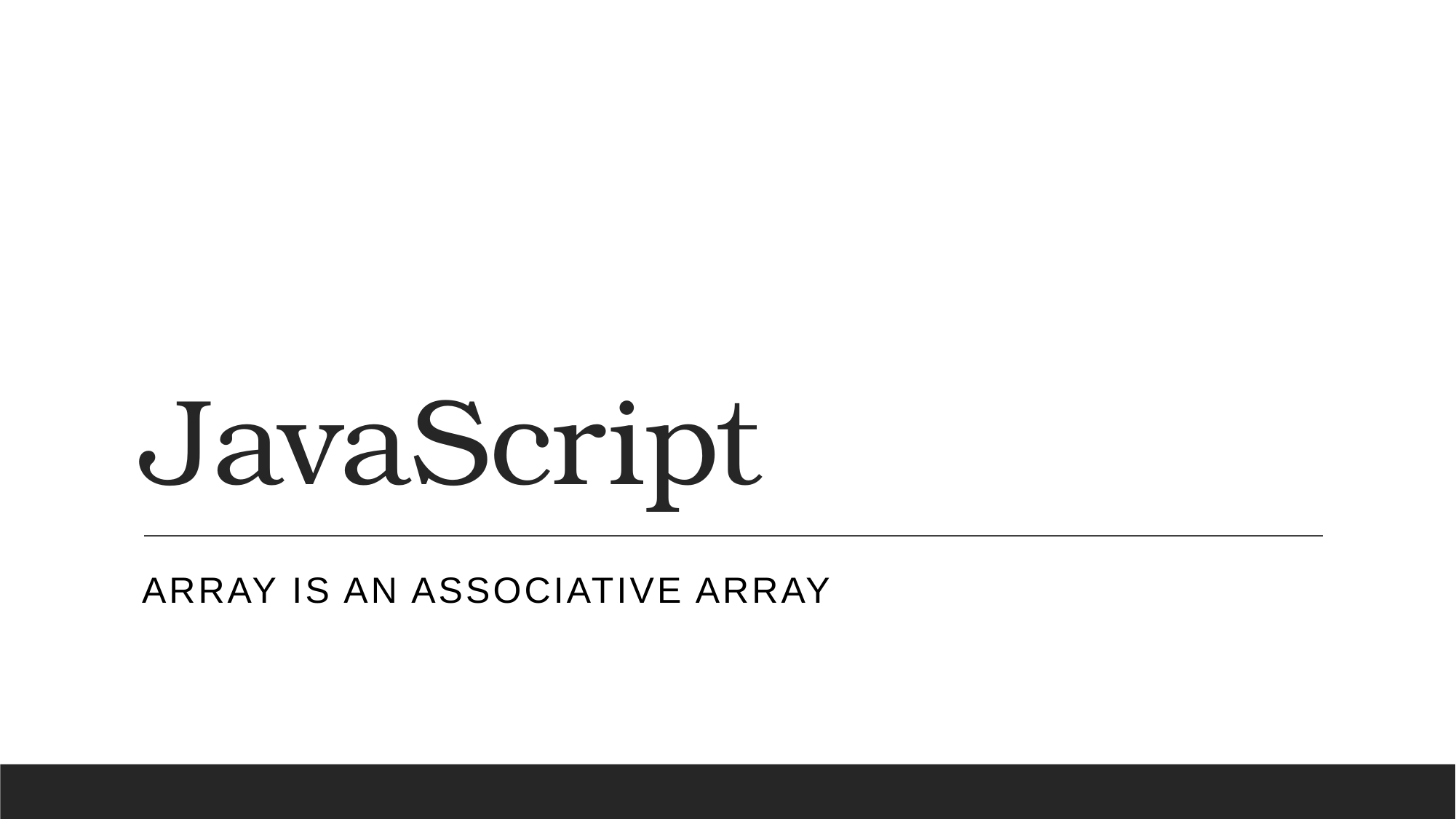

# JavaScript
Array is an associative array